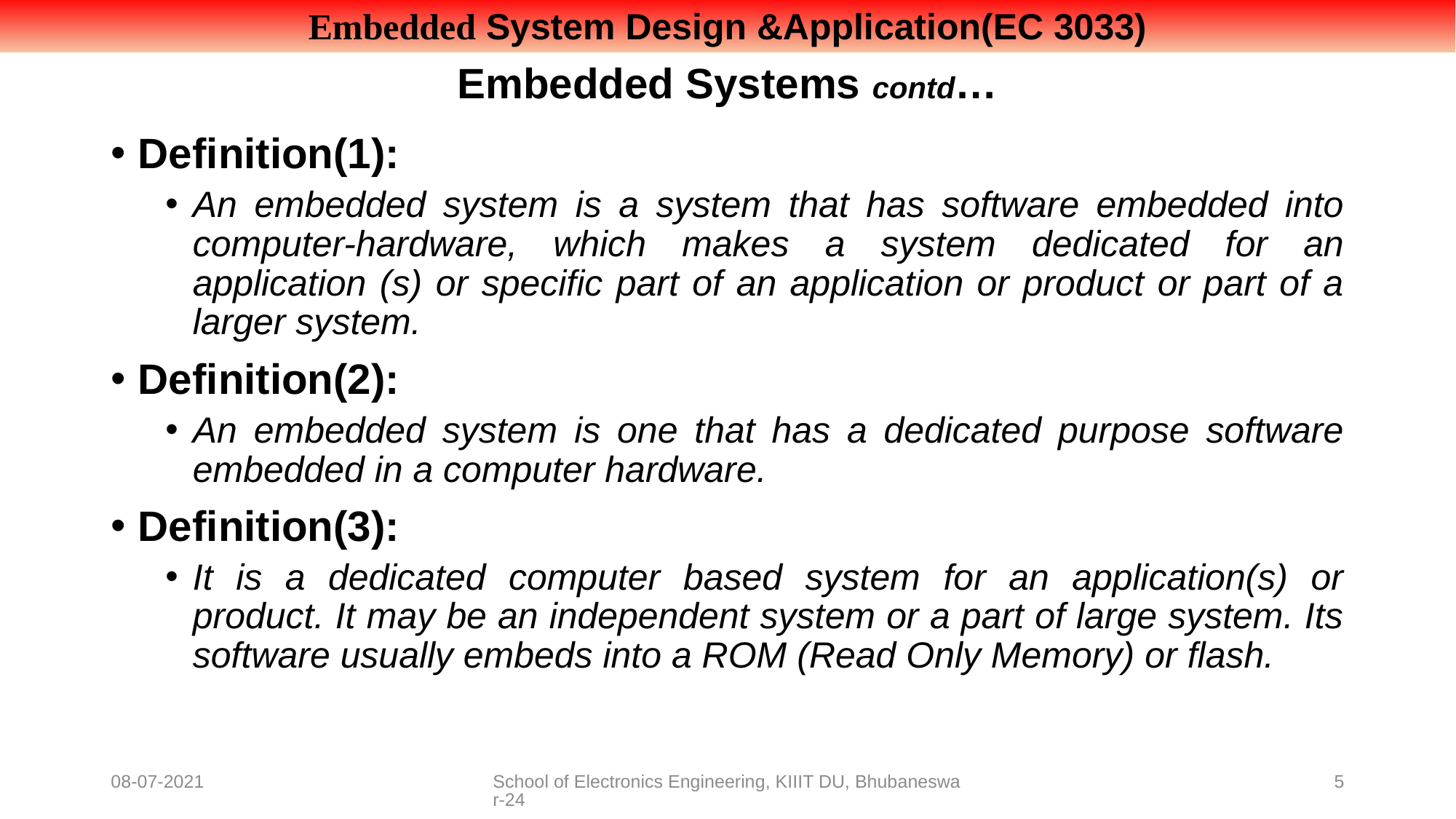

# Embedded Systems contd…
Definition(1):
An embedded system is a system that has software embedded into computer-hardware, which makes a system dedicated for an application (s) or specific part of an application or product or part of a larger system.
Definition(2):
An embedded system is one that has a dedicated purpose software embedded in a computer hardware.
Definition(3):
It is a dedicated computer based system for an application(s) or product. It may be an independent system or a part of large system. Its software usually embeds into a ROM (Read Only Memory) or flash.

08-07-2021
School of Electronics Engineering, KIIIT DU, Bhubaneswar-24
5